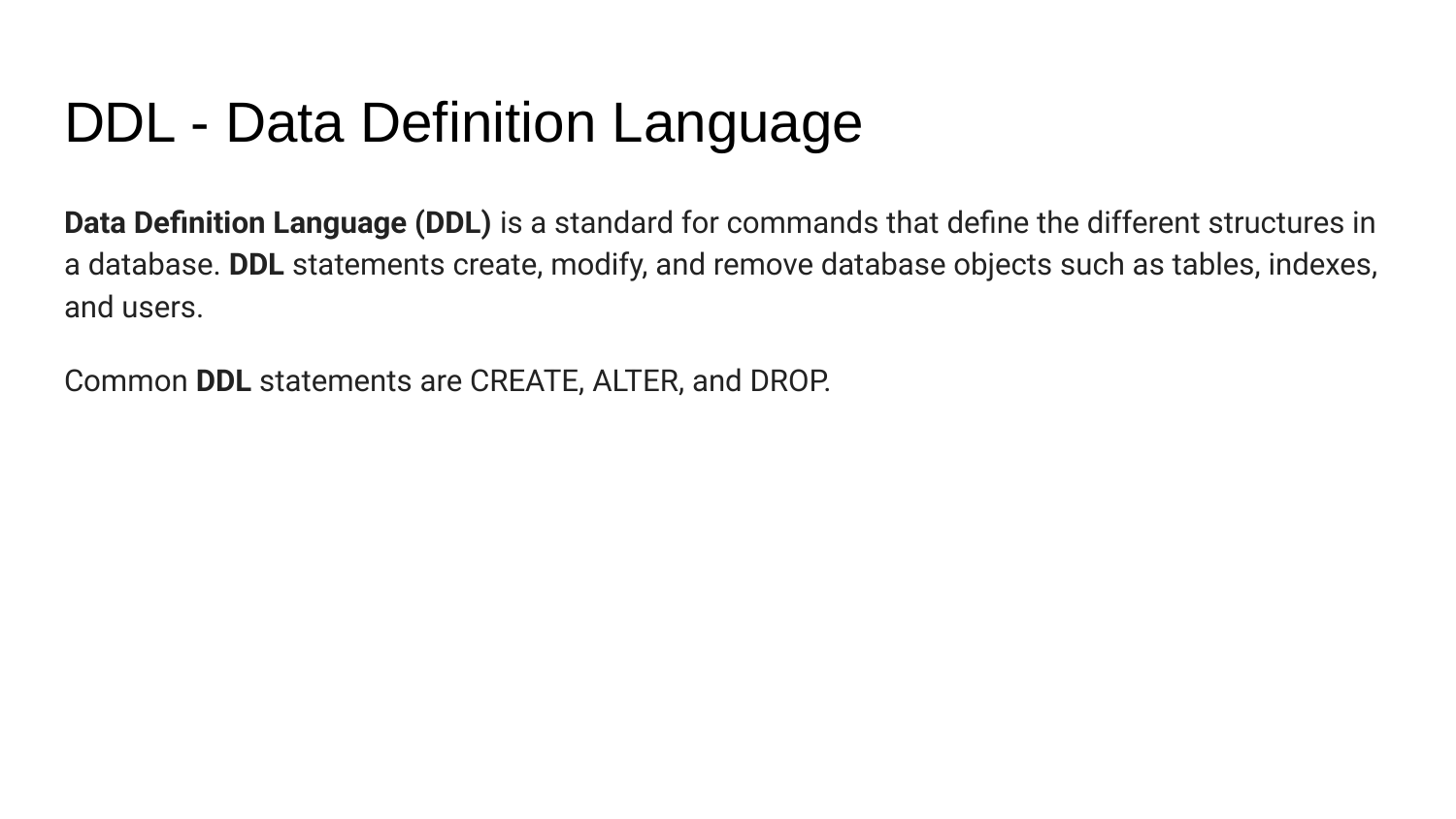

# DDL - Data Definition Language
Data Definition Language (DDL) is a standard for commands that define the different structures in a database. DDL statements create, modify, and remove database objects such as tables, indexes, and users.
Common DDL statements are CREATE, ALTER, and DROP.